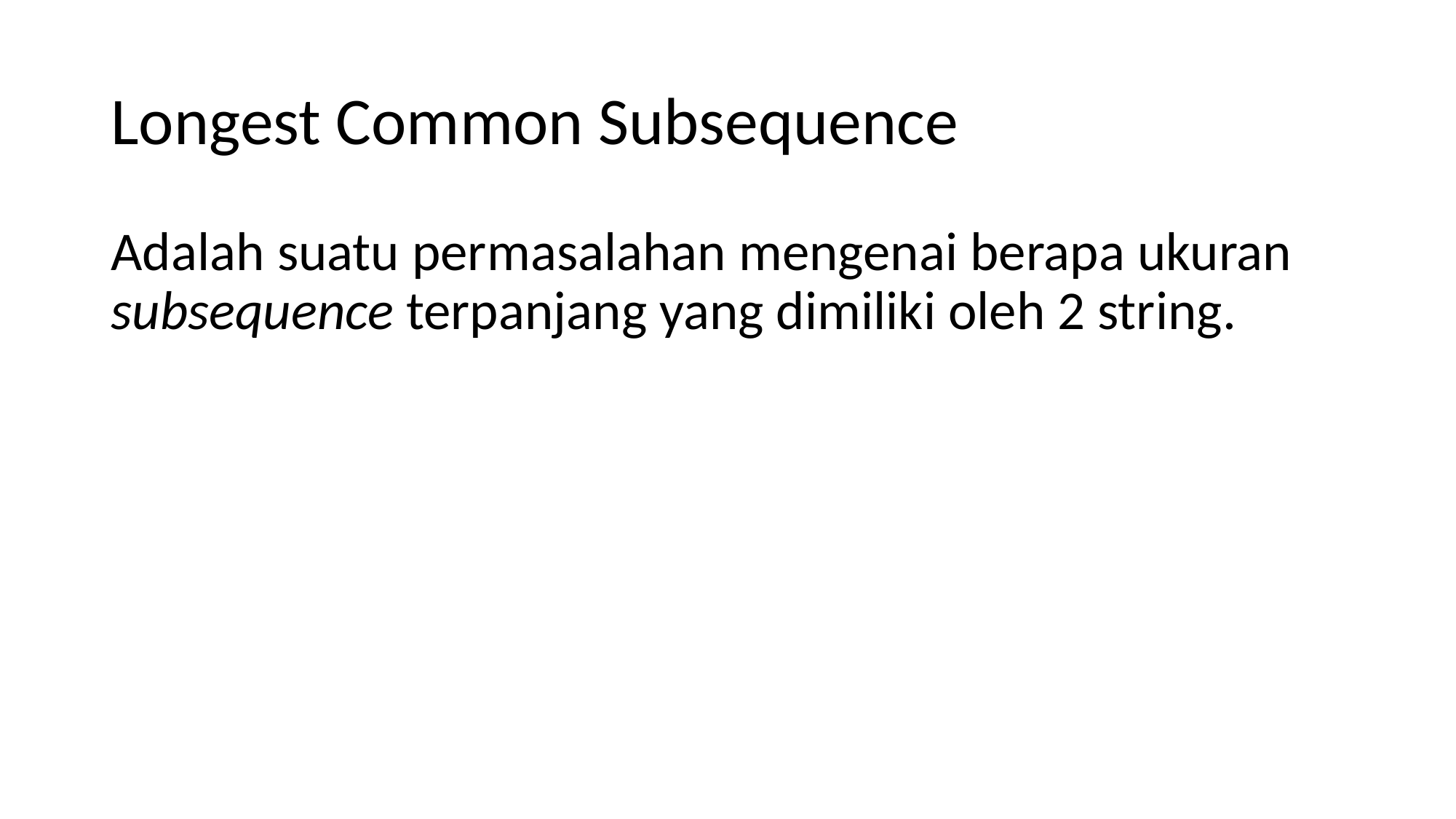

# Longest Common Subsequence
Adalah suatu permasalahan mengenai berapa ukuran subsequence terpanjang yang dimiliki oleh 2 string.